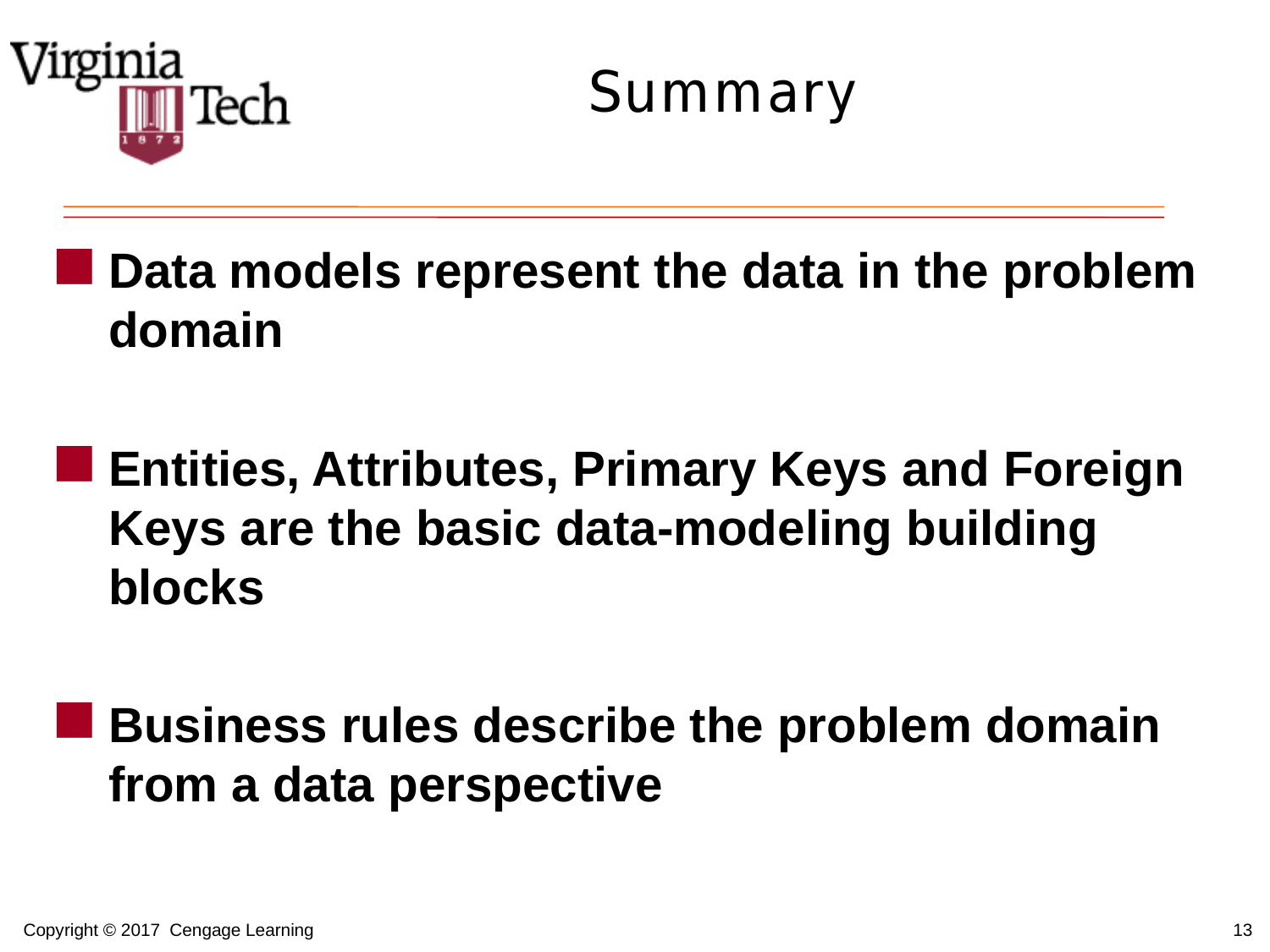

# Summary
Data models represent the data in the problem domain

Entities, Attributes, Primary Keys and Foreign Keys are the basic data-modeling building blocks

Business rules describe the problem domain from a data perspective
13
Copyright © 2017  Cengage Learning